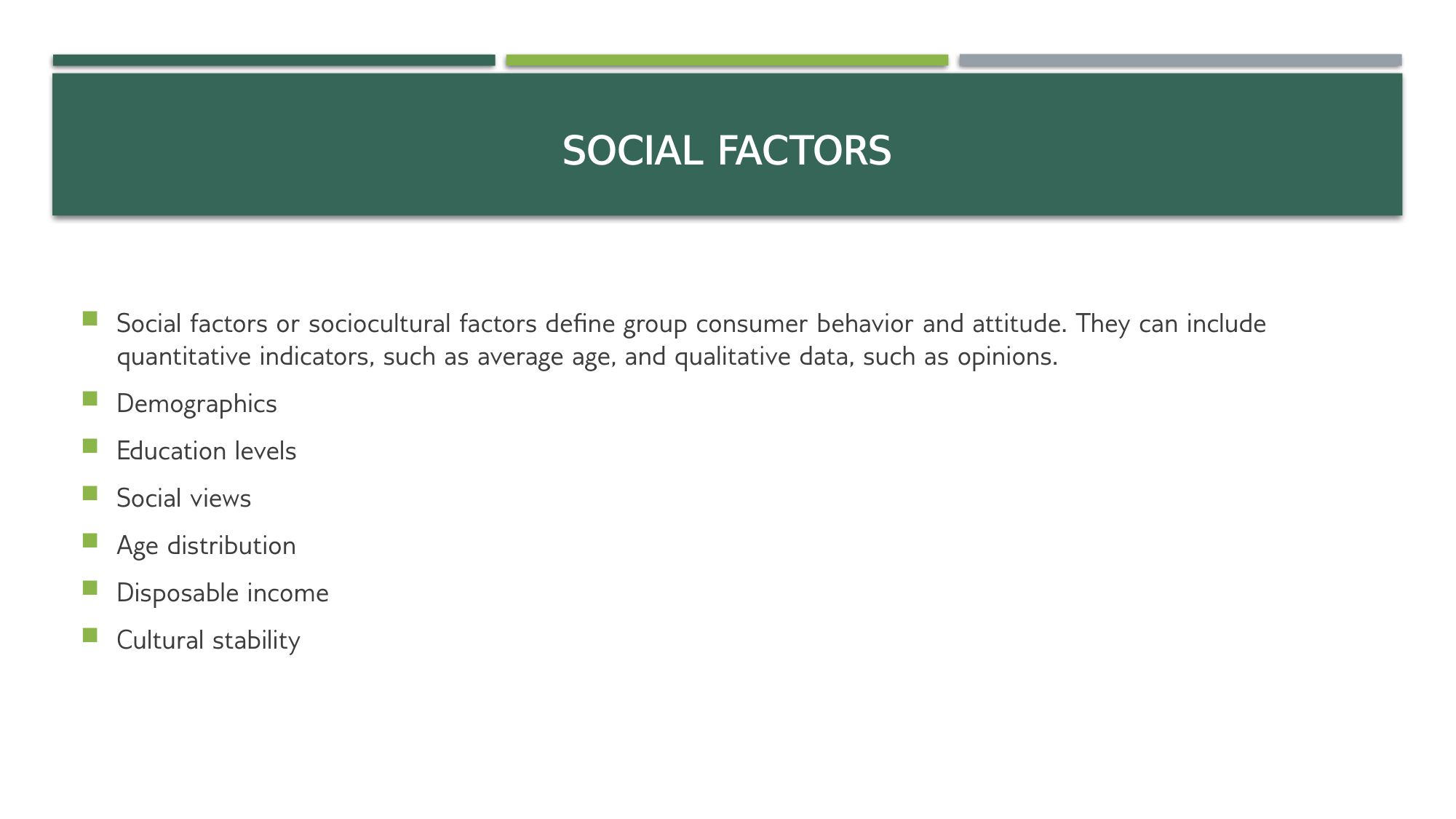

# Social factors
Social factors or sociocultural factors define group consumer behavior and attitude. They can include quantitative indicators, such as average age, and qualitative data, such as opinions.
Demographics
Education levels
Social views
Age distribution
Disposable income
Cultural stability